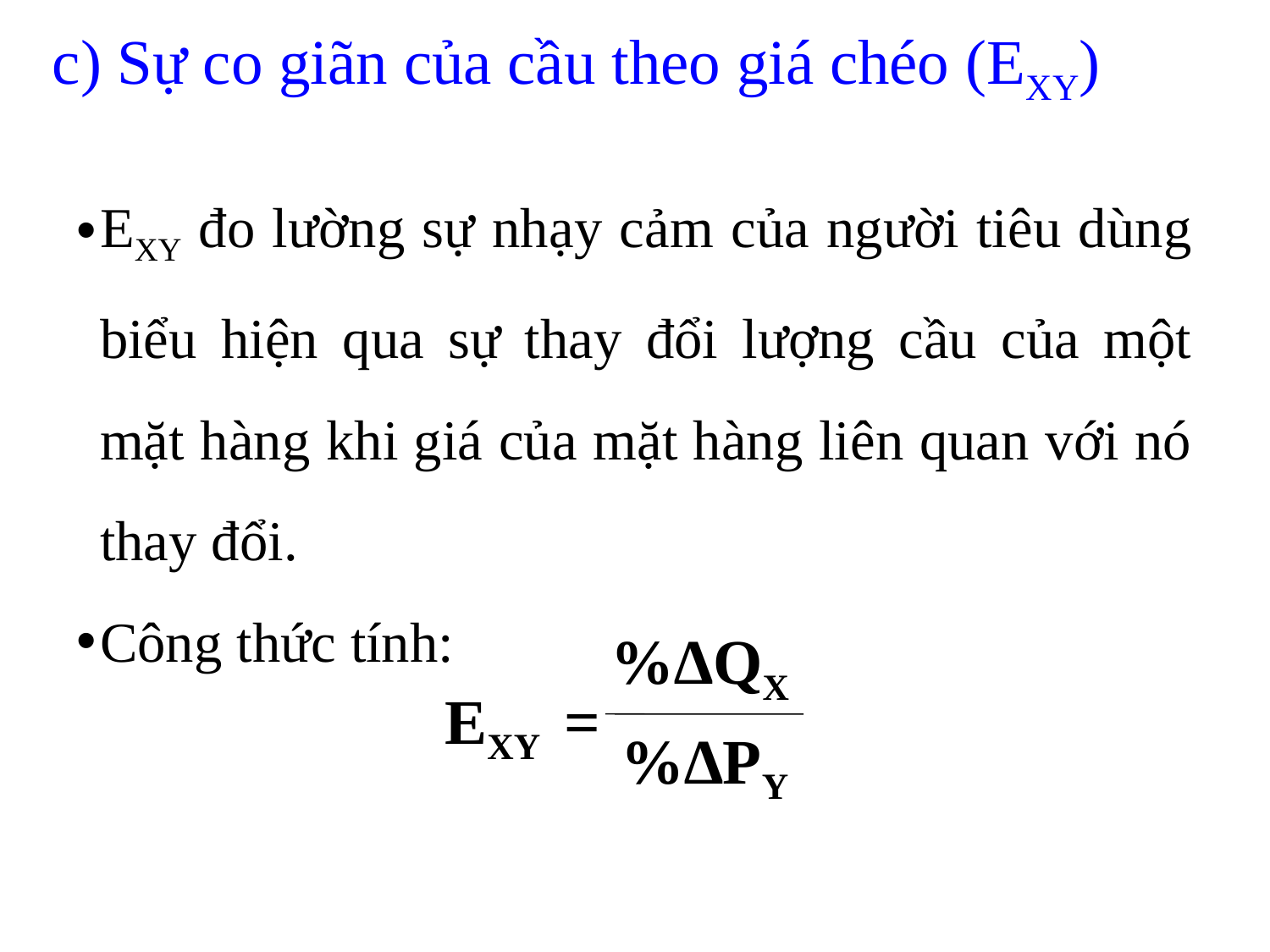

# c) Sự co giãn của cầu theo giá chéo (EXY)
EXY đo lường sự nhạy cảm của người tiêu dùng biểu hiện qua sự thay đổi lượng cầu của một mặt hàng khi giá của mặt hàng liên quan với nó thay đổi.
Công thức tính:

%∆QX
EXY  =
%∆PY